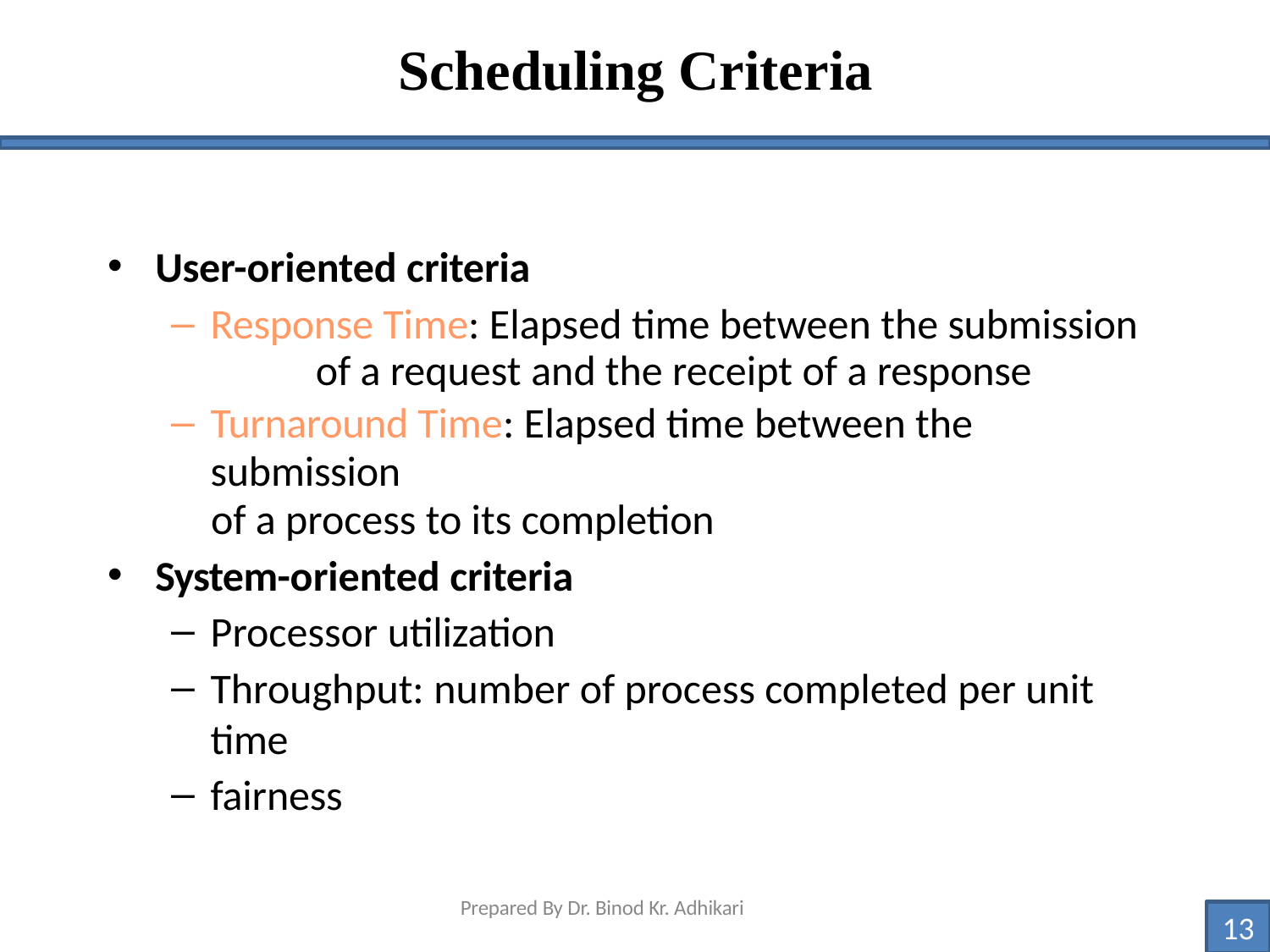

# Scheduling Criteria
User-oriented criteria
Response Time: Elapsed time between the submission 	of a request and the receipt of a response
Turnaround Time: Elapsed time between the submission
of a process to its completion
System-oriented criteria
Processor utilization
Throughput: number of process completed per unit time
fairness
Prepared By Dr. Binod Kr. Adhikari